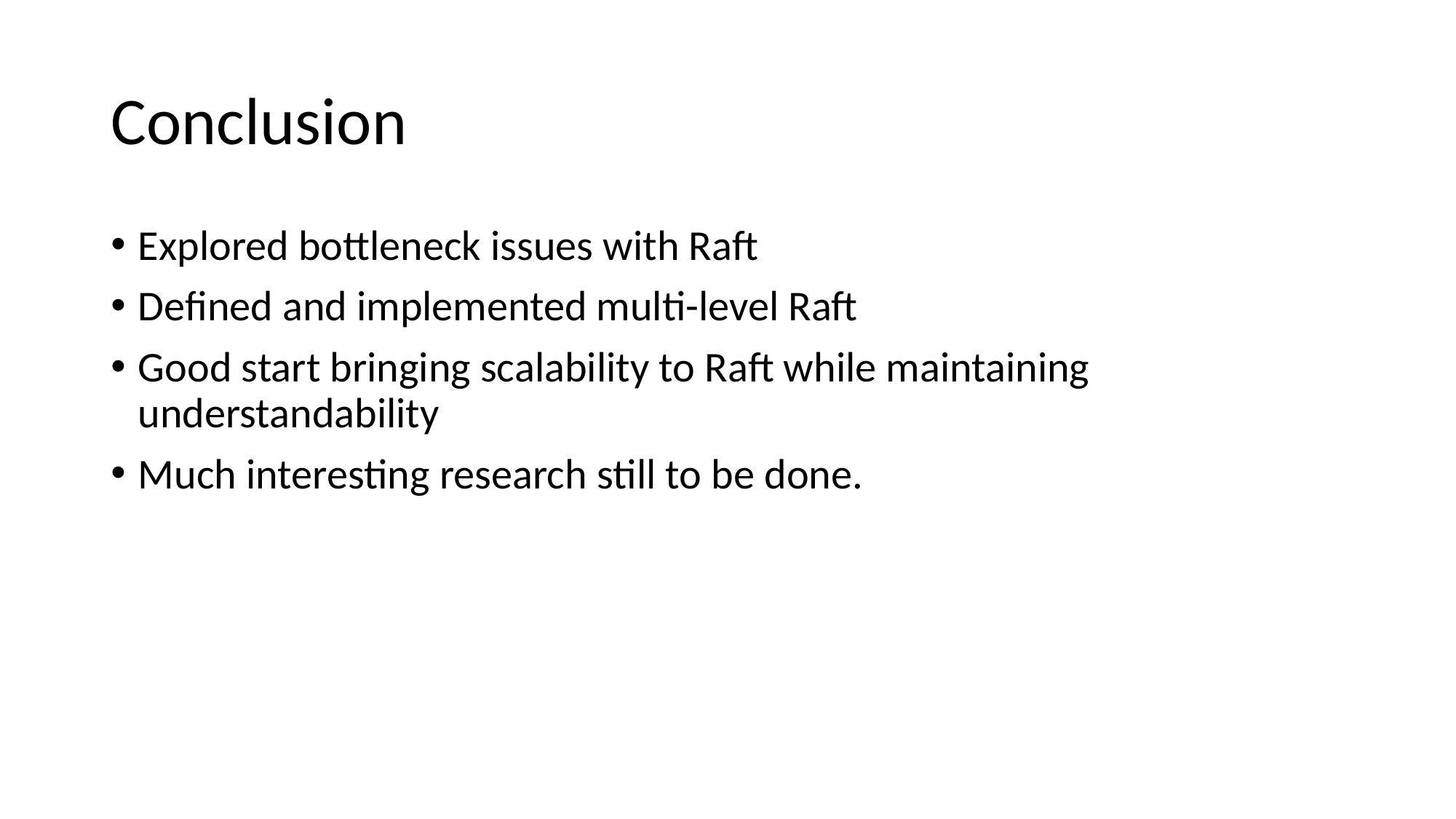

# Conclusion
Explored bottleneck issues with Raft
Defined and implemented multi-level Raft
Good start bringing scalability to Raft while maintaining understandability
Much interesting research still to be done.